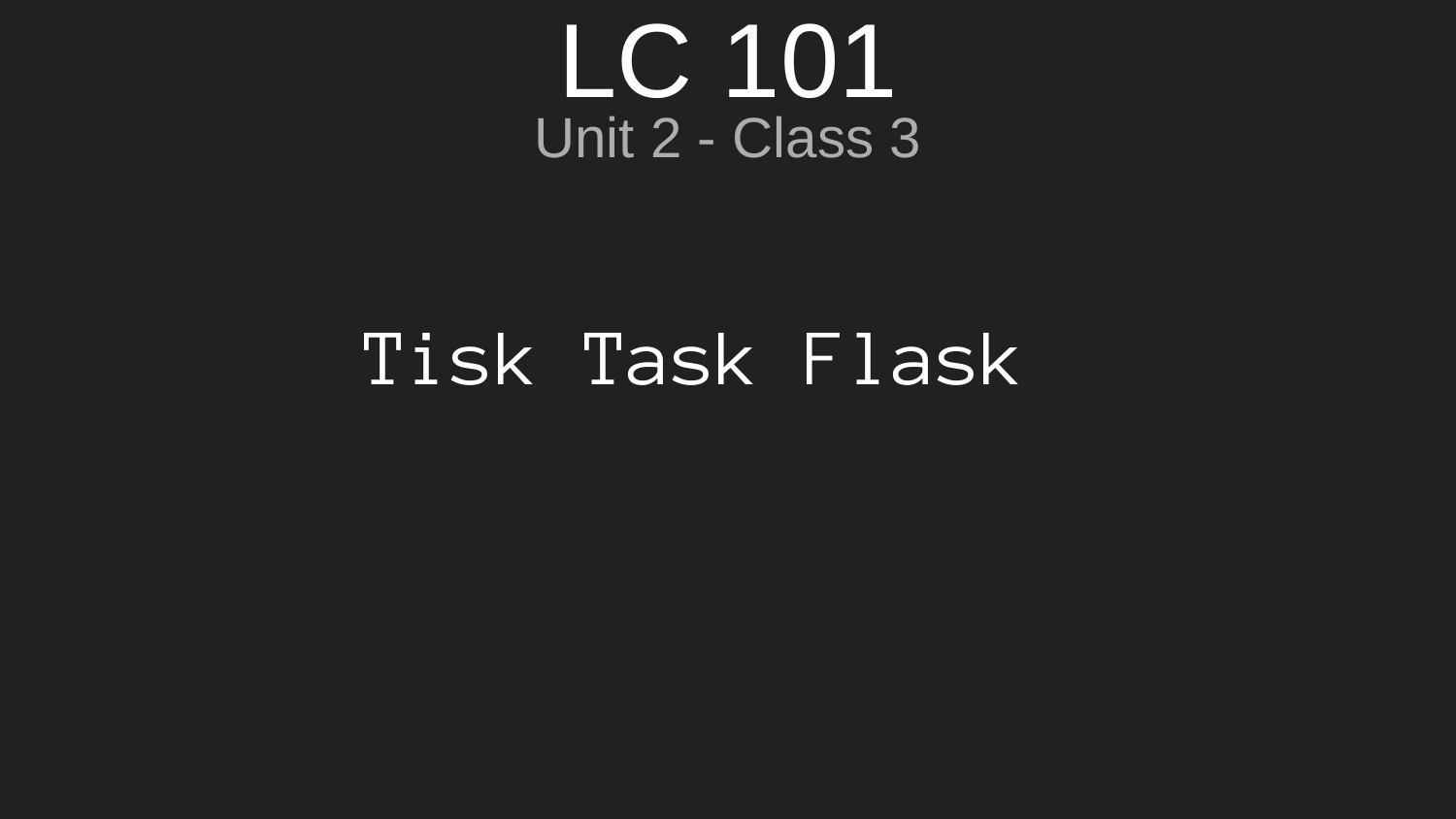

# LC 101
Unit 2 - Class 3
Tisk Task Flask